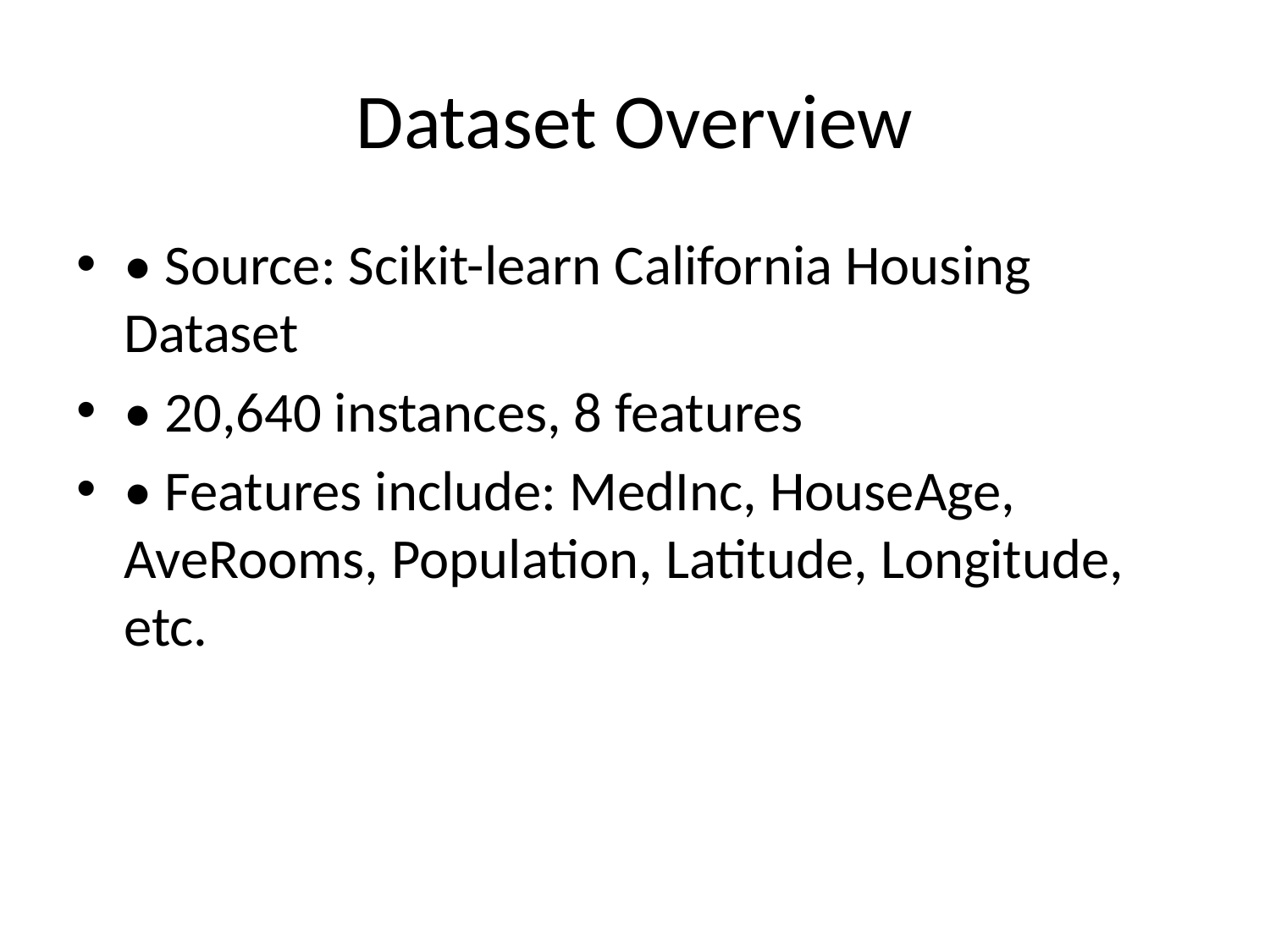

# Dataset Overview
• Source: Scikit-learn California Housing Dataset
• 20,640 instances, 8 features
• Features include: MedInc, HouseAge, AveRooms, Population, Latitude, Longitude, etc.